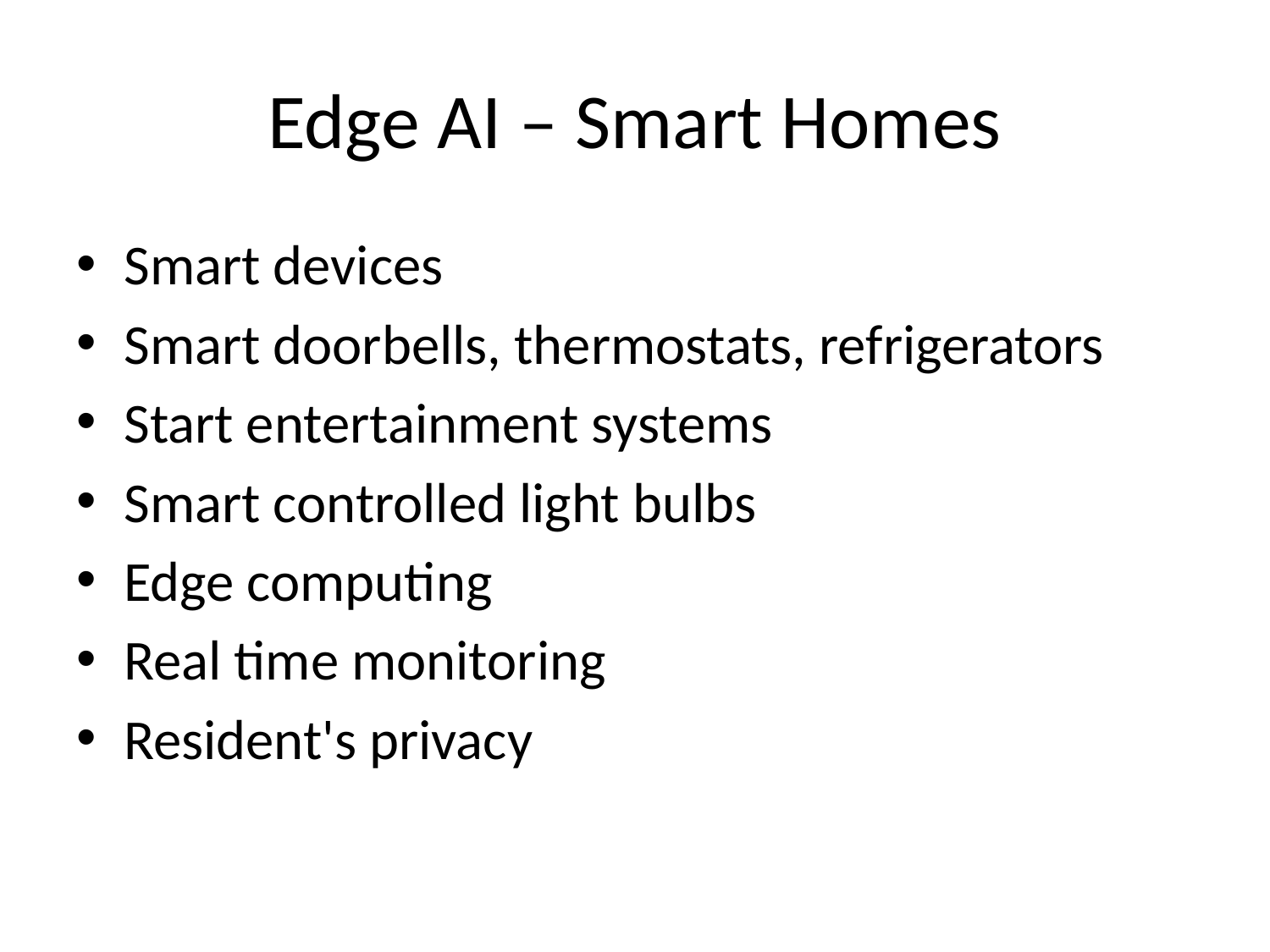

# Edge AI – Smart Homes
Smart devices
Smart doorbells, thermostats, refrigerators
Start entertainment systems
Smart controlled light bulbs
Edge computing
Real time monitoring
Resident's privacy